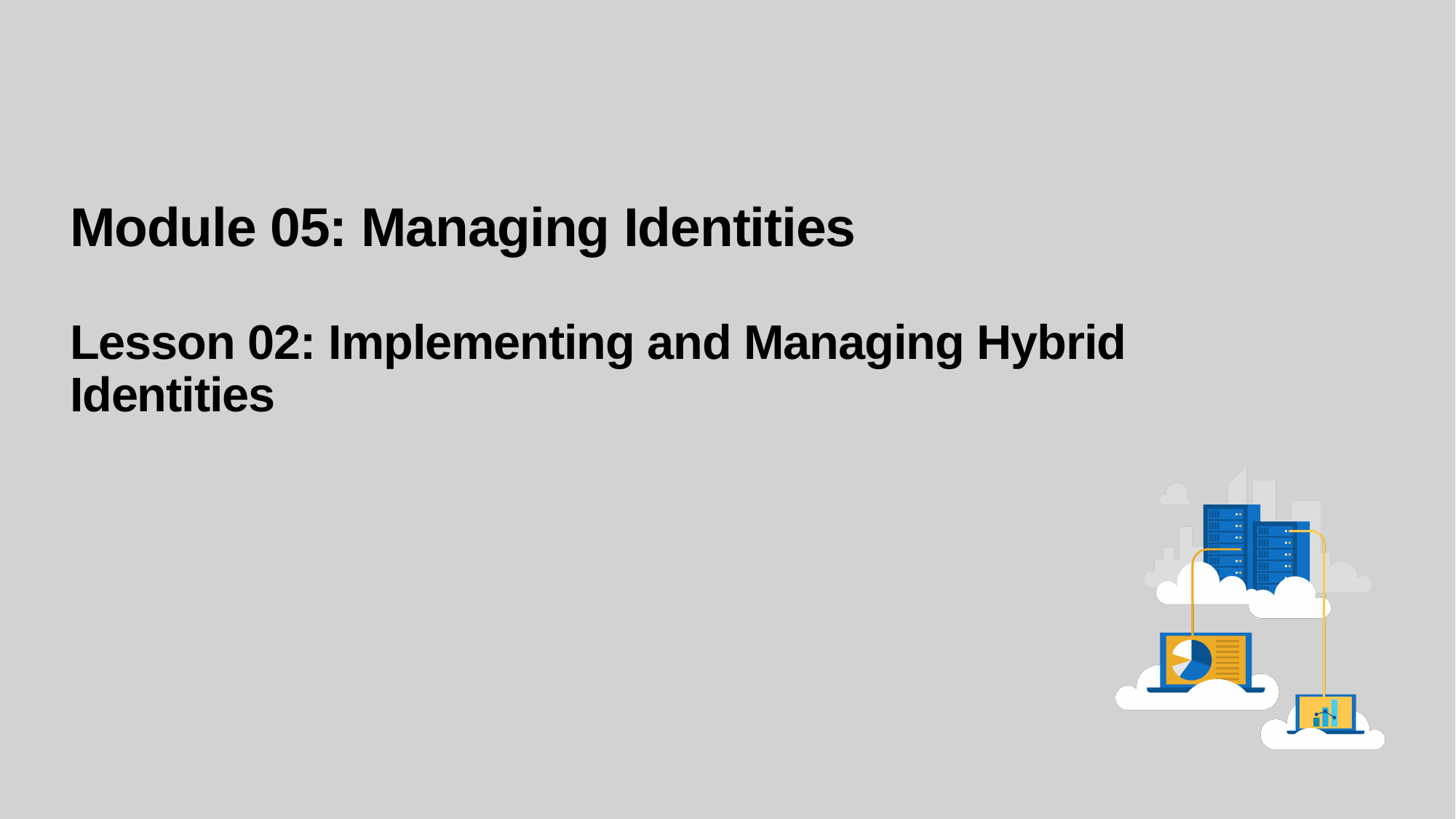

# Module 05: Managing Identities Lesson 02: Implementing and Managing Hybrid Identities